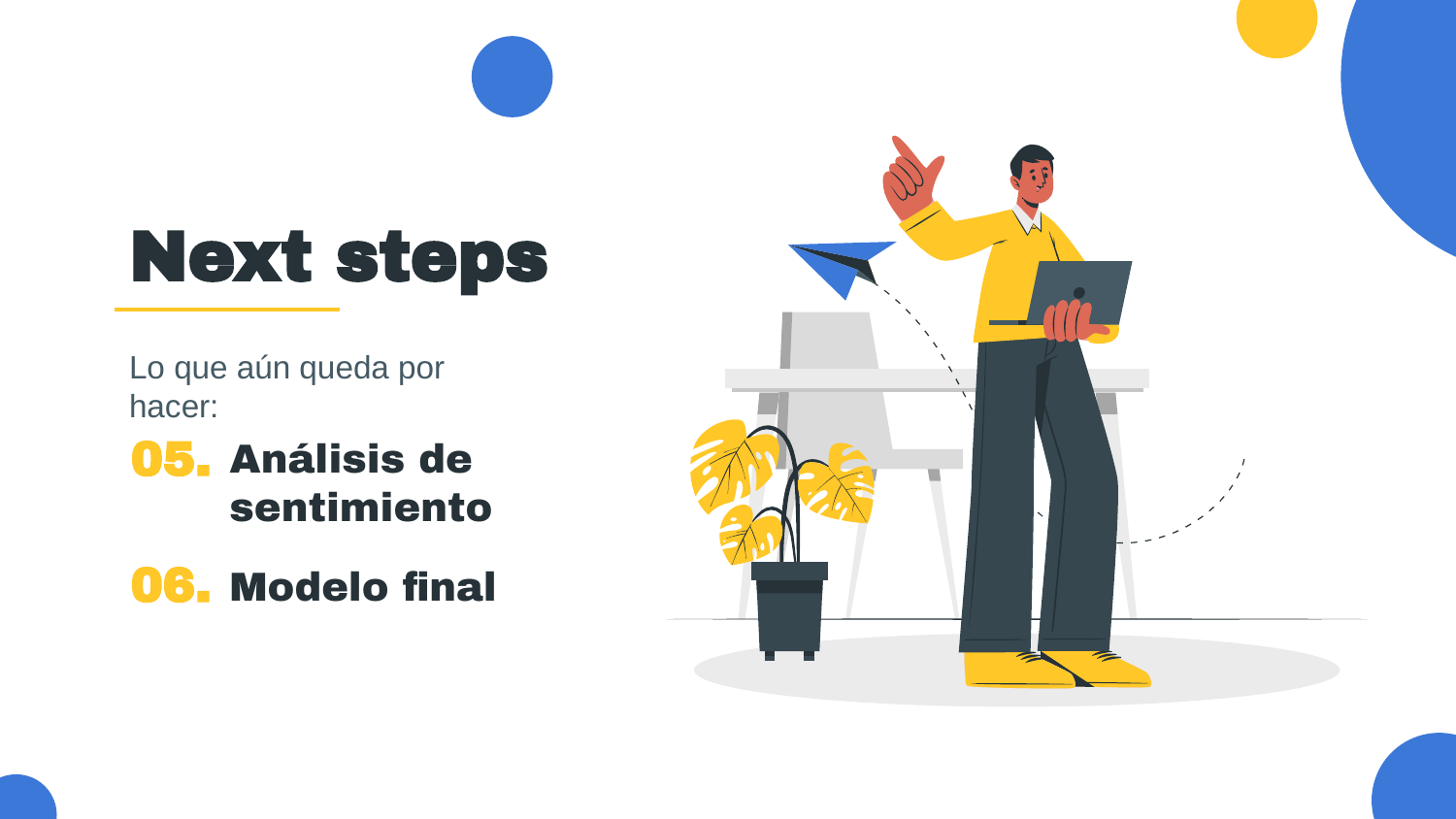

# Next steps
Lo que aún queda por hacer:
05.
Análisis de sentimiento
06.
Modelo final